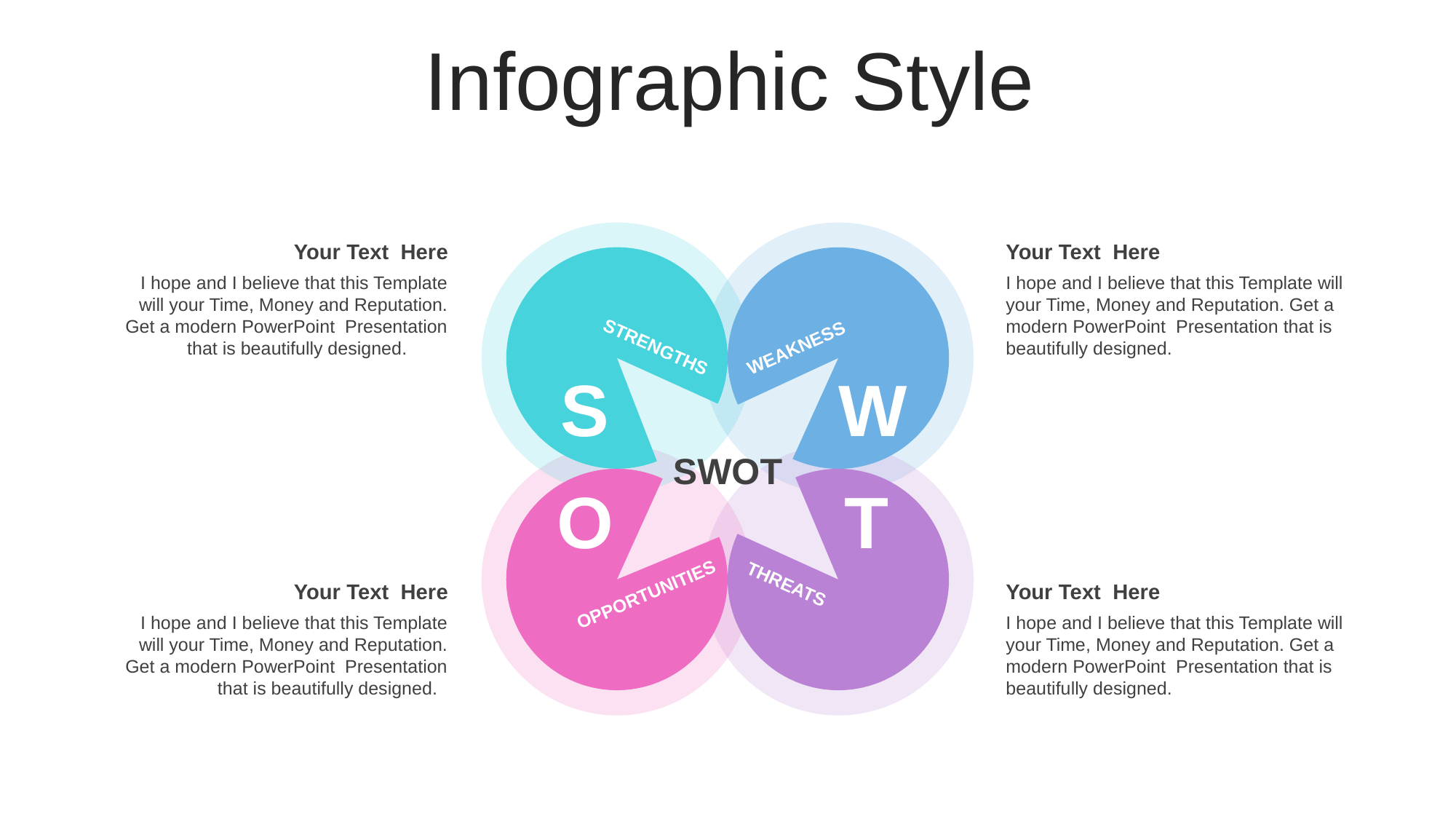

Infographic Style

Your Text  Here
I hope and I believe that this Template will your Time, Money and Reputation. Get a modern PowerPoint  Presentation that is beautifully designed.
Your Text  Here
I hope and I believe that this Template will your Time, Money and Reputation. Get a modern PowerPoint  Presentation that is beautifully designed.

STRENGTHS
WEAKNESS
S
W
SWOT

O
T
Your Text  Here
I hope and I believe that this Template will your Time, Money and Reputation. Get a modern PowerPoint  Presentation that is beautifully designed.
Your Text  Here
I hope and I believe that this Template will your Time, Money and Reputation. Get a modern PowerPoint  Presentation that is beautifully designed.
THREATS
OPPORTUNITIES